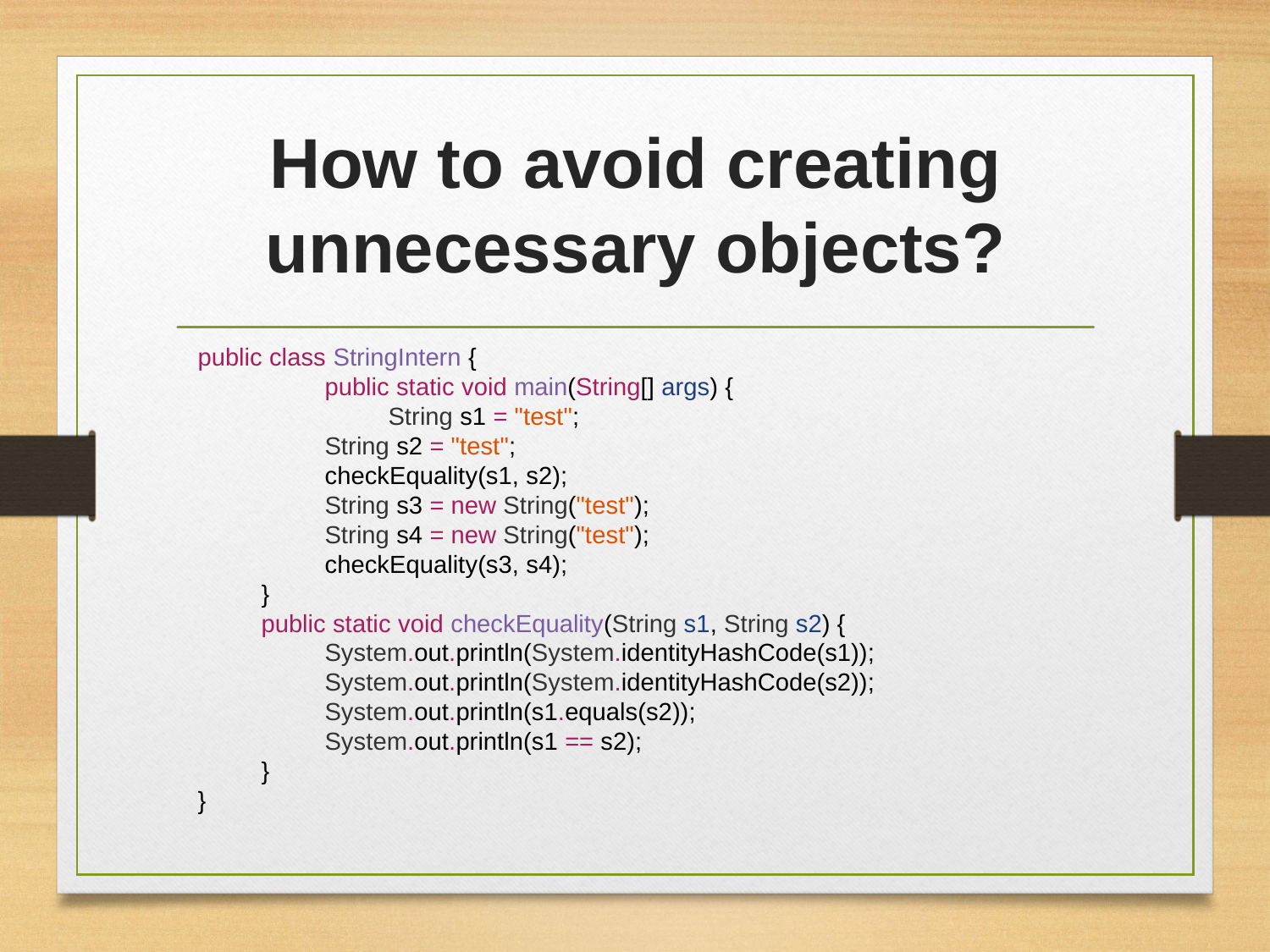

How to avoid creating unnecessary objects?
public class StringIntern {
	public static void main(String[] args) {
	String s1 = "test";
String s2 = "test";
checkEquality(s1, s2);
String s3 = new String("test");
String s4 = new String("test");
checkEquality(s3, s4);
}
public static void checkEquality(String s1, String s2) {
System.out.println(System.identityHashCode(s1));
System.out.println(System.identityHashCode(s2));
System.out.println(s1.equals(s2));
System.out.println(s1 == s2);
}
}